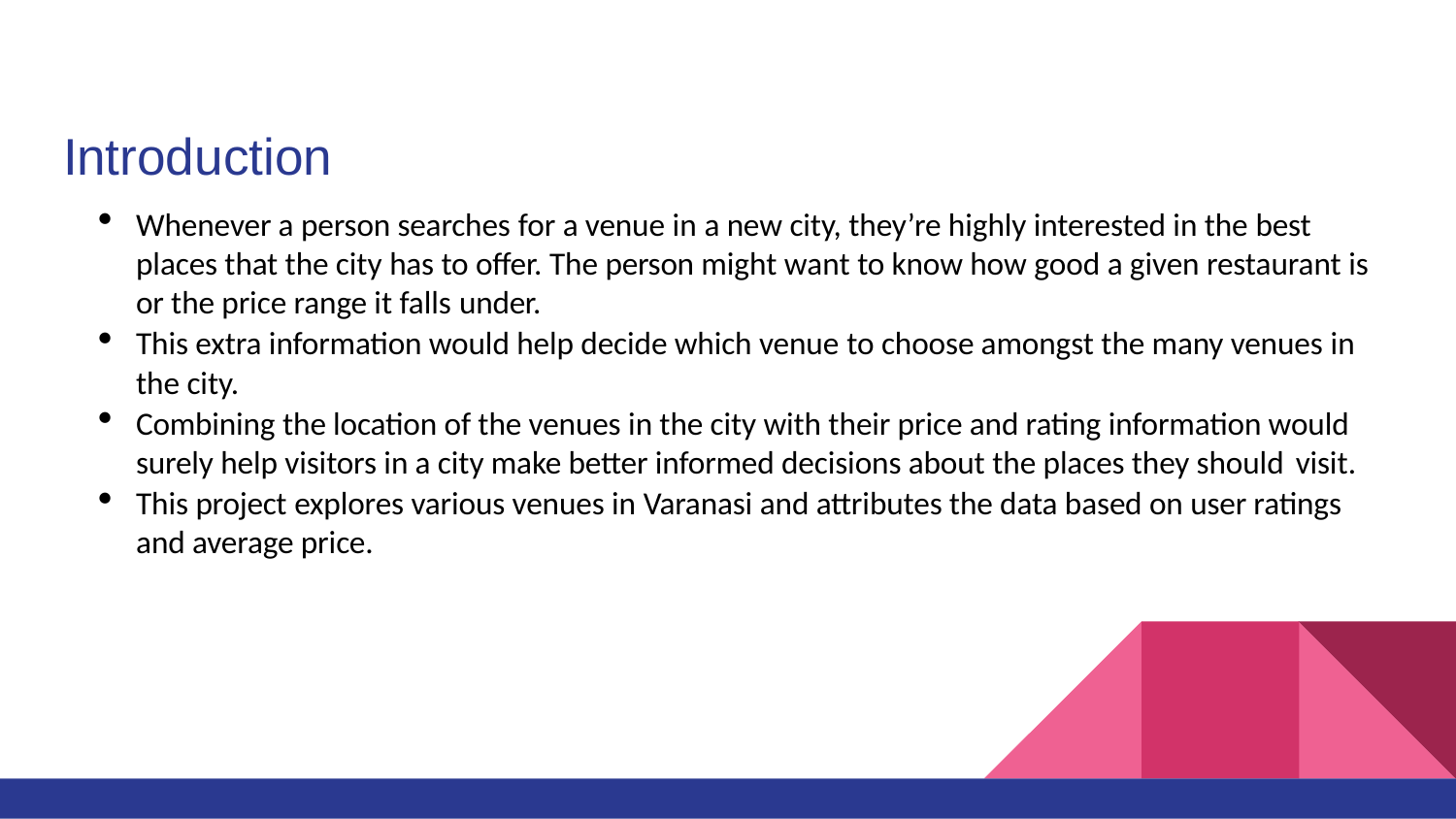

# Introduction
Whenever a person searches for a venue in a new city, they’re highly interested in the best  places that the city has to offer. The person might want to know how good a given restaurant is  or the price range it falls under.
This extra information would help decide which venue to choose amongst the many venues in  the city.
Combining the location of the venues in the city with their price and rating information would  surely help visitors in a city make better informed decisions about the places they should visit.
This project explores various venues in Varanasi and attributes the data based on user ratings  and average price.